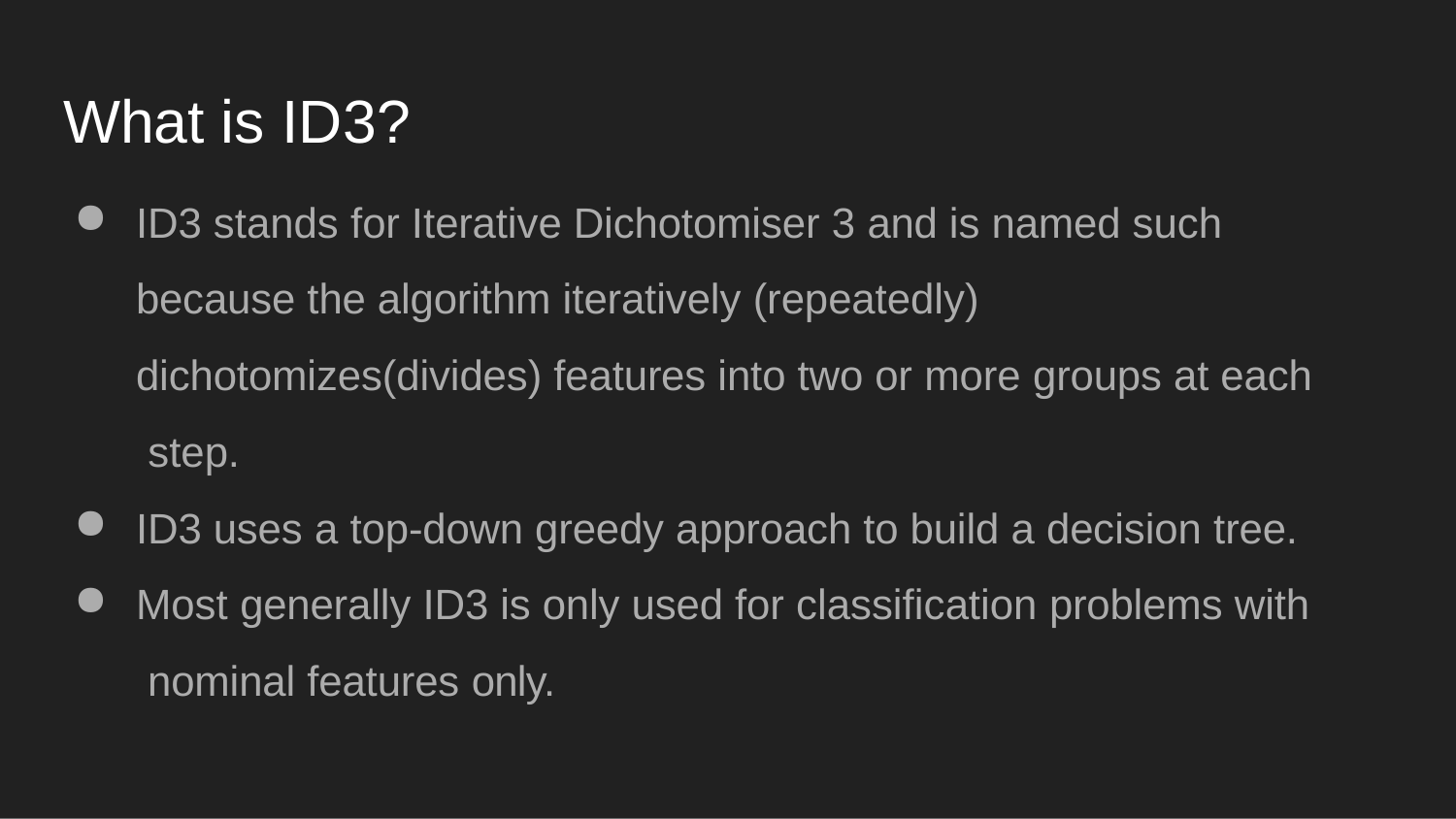

# What is ID3?
ID3 stands for Iterative Dichotomiser 3 and is named such  because the algorithm iteratively (repeatedly)  dichotomizes(divides) features into two or more groups at each  step.
ID3 uses a top-down greedy approach to build a decision tree.
Most generally ID3 is only used for classification problems with  nominal features only.